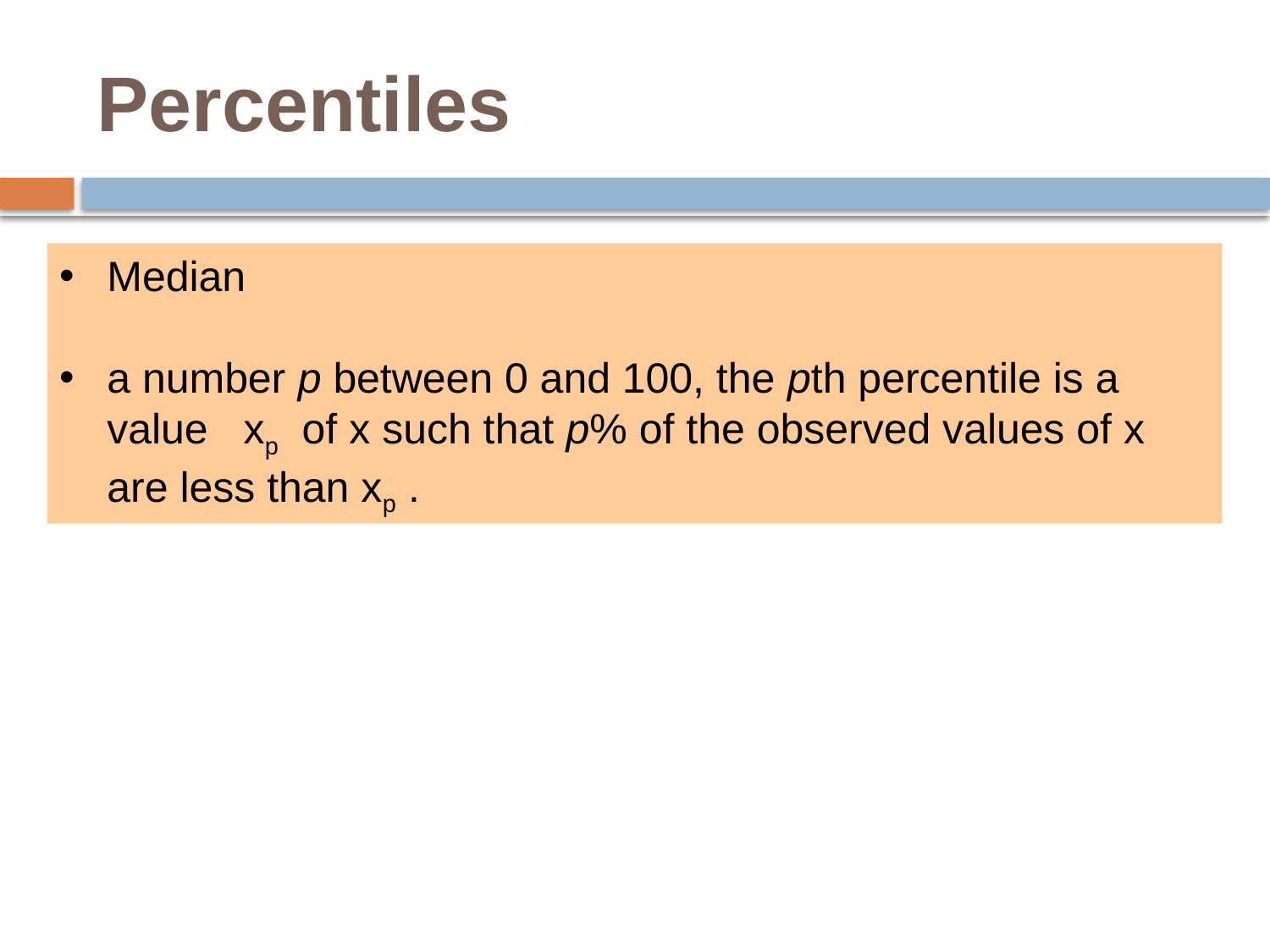

# Percentiles
Median

a number p between 0 and 100, the pth percentile is a value   xp  of x such that p% of the observed values of x are less than xp .